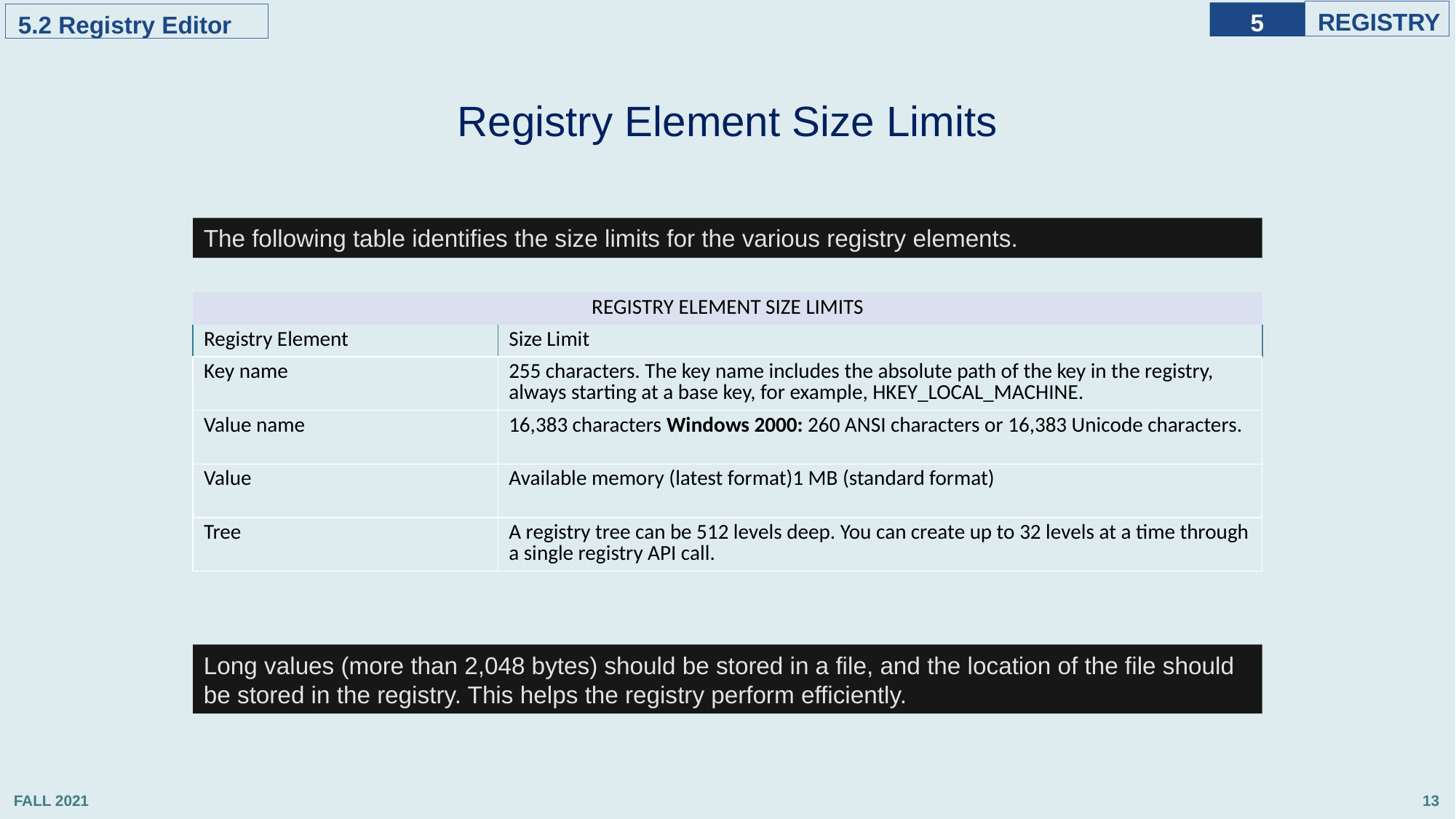

Registry Element Size Limits
The following table identifies the size limits for the various registry elements.
| REGISTRY ELEMENT SIZE LIMITS |  |
| --- | --- |
| Registry Element | Size Limit |
| Key name | 255 characters. The key name includes the absolute path of the key in the registry, always starting at a base key, for example, HKEY\_LOCAL\_MACHINE. |
| Value name | 16,383 characters Windows 2000: 260 ANSI characters or 16,383 Unicode characters. |
| Value | Available memory (latest format)1 MB (standard format) |
| Tree | A registry tree can be 512 levels deep. You can create up to 32 levels at a time through a single registry API call. |
Long values (more than 2,048 bytes) should be stored in a file, and the location of the file should be stored in the registry. This helps the registry perform efficiently.